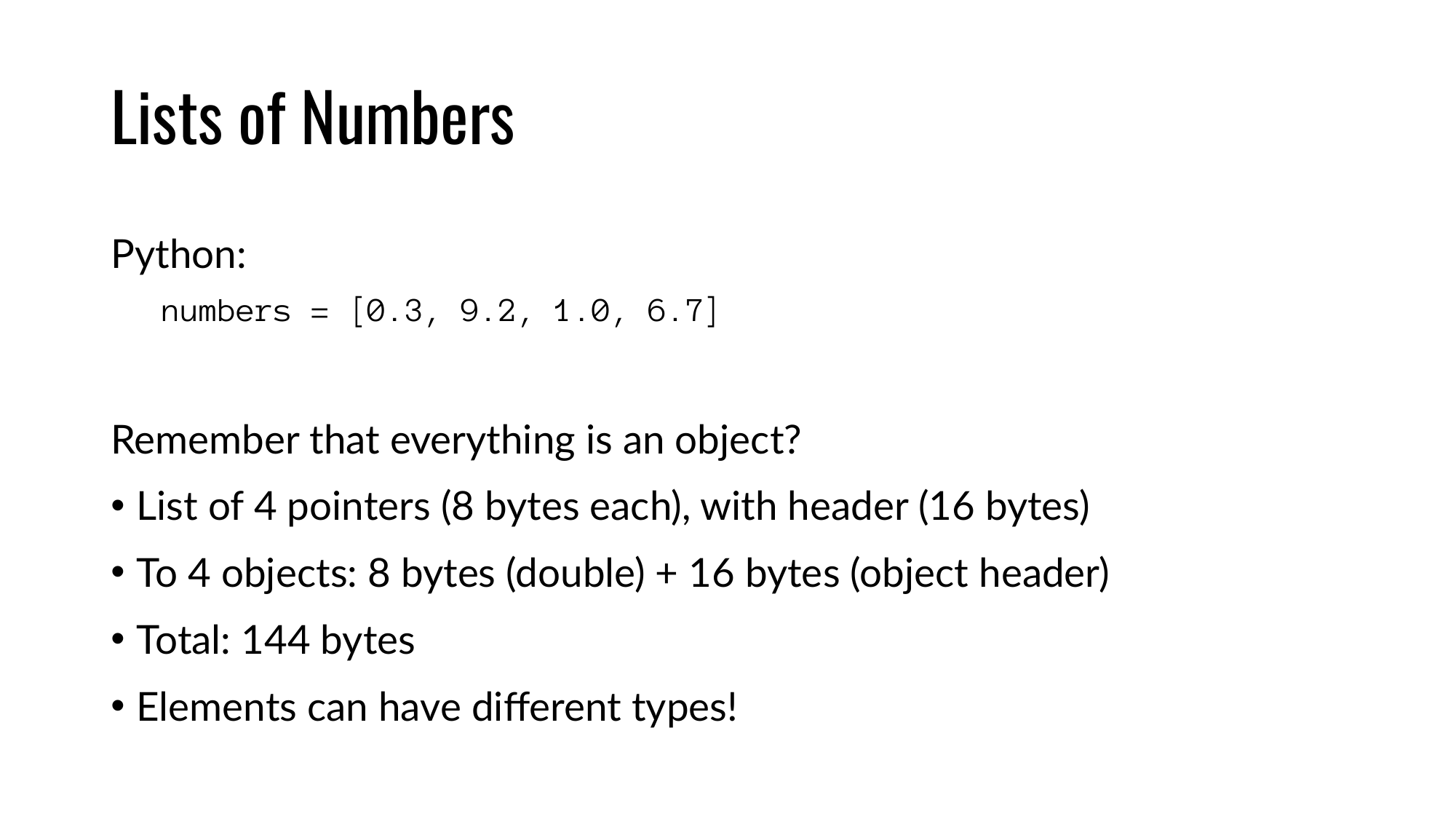

# Lists of Numbers
Python:
numbers = [0.3, 9.2, 1.0, 6.7]

Remember that everything is an object?
List of 4 pointers (8 bytes each), with header (16 bytes)
To 4 objects: 8 bytes (double) + 16 bytes (object header)
Total: 144 bytes
Elements can have different types!